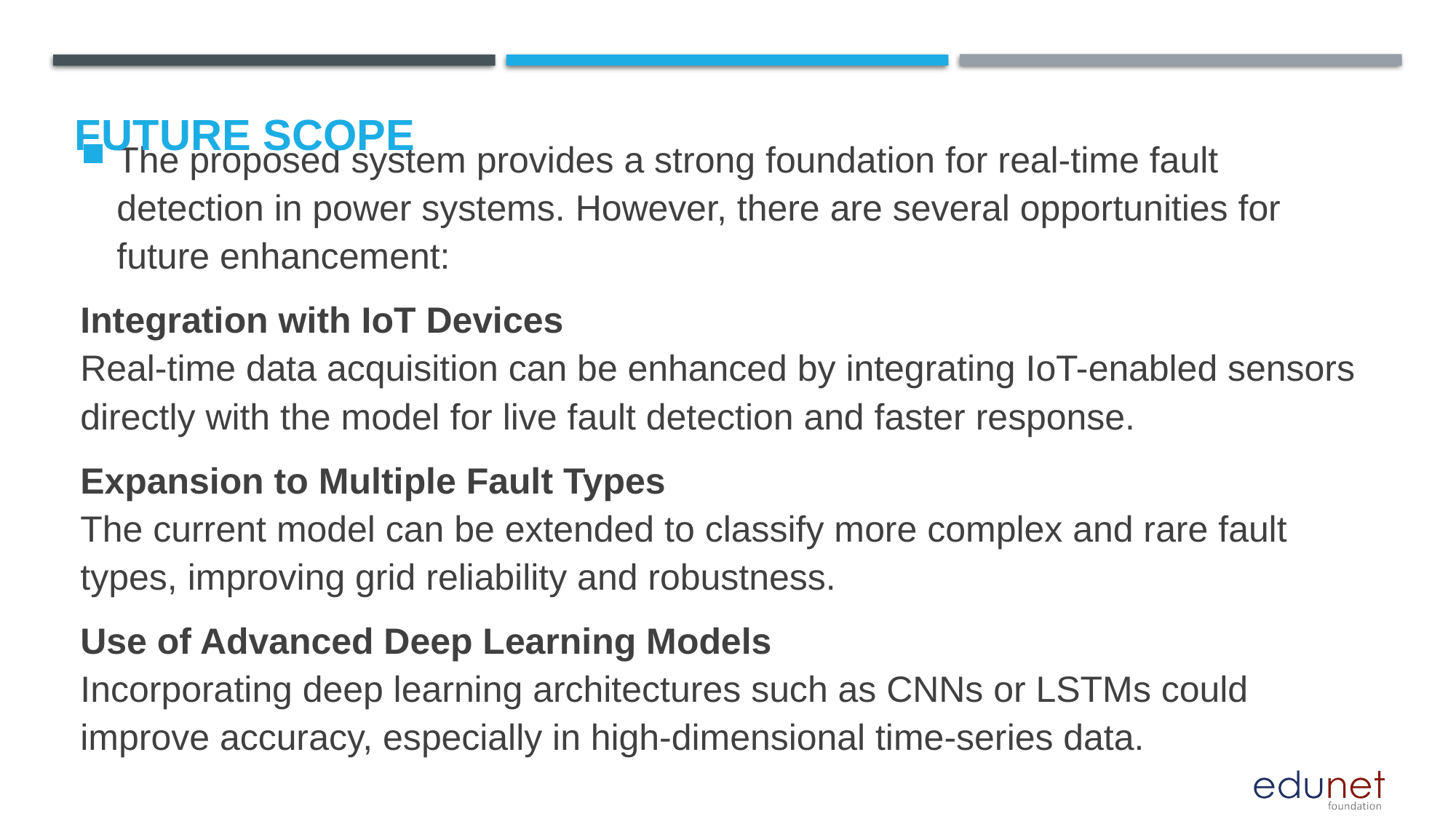

Future scope
The proposed system provides a strong foundation for real-time fault detection in power systems. However, there are several opportunities for future enhancement:
Integration with IoT Devices
Real-time data acquisition can be enhanced by integrating IoT-enabled sensors directly with the model for live fault detection and faster response.
Expansion to Multiple Fault Types
The current model can be extended to classify more complex and rare fault types, improving grid reliability and robustness.
Use of Advanced Deep Learning Models
Incorporating deep learning architectures such as CNNs or LSTMs could improve accuracy, especially in high-dimensional time-series data.